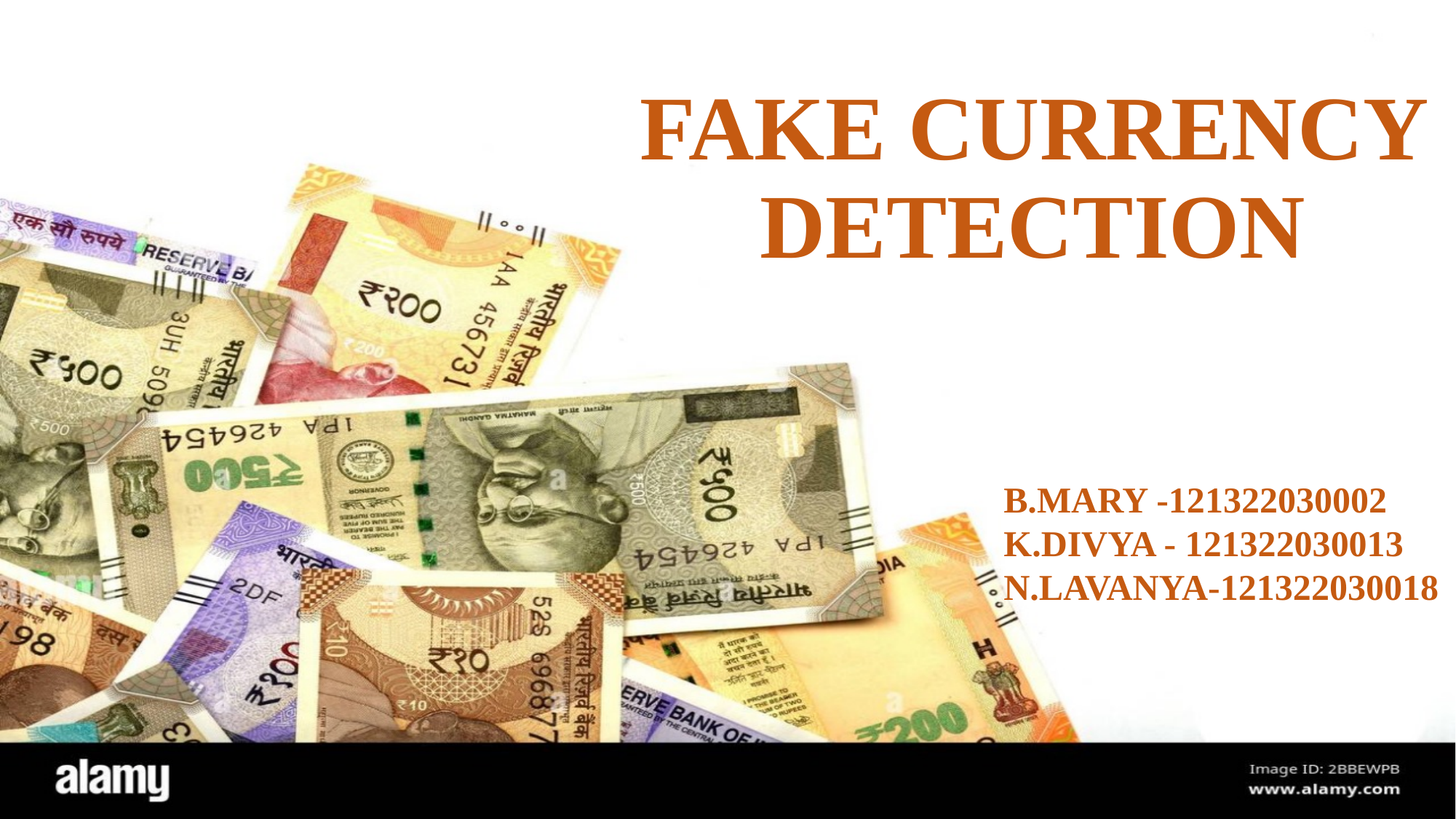

FAKE CURRENCY DETECTION

B.MARY -121322030002
K.DIVYA - 121322030013
N.LAVANYA-121322030018